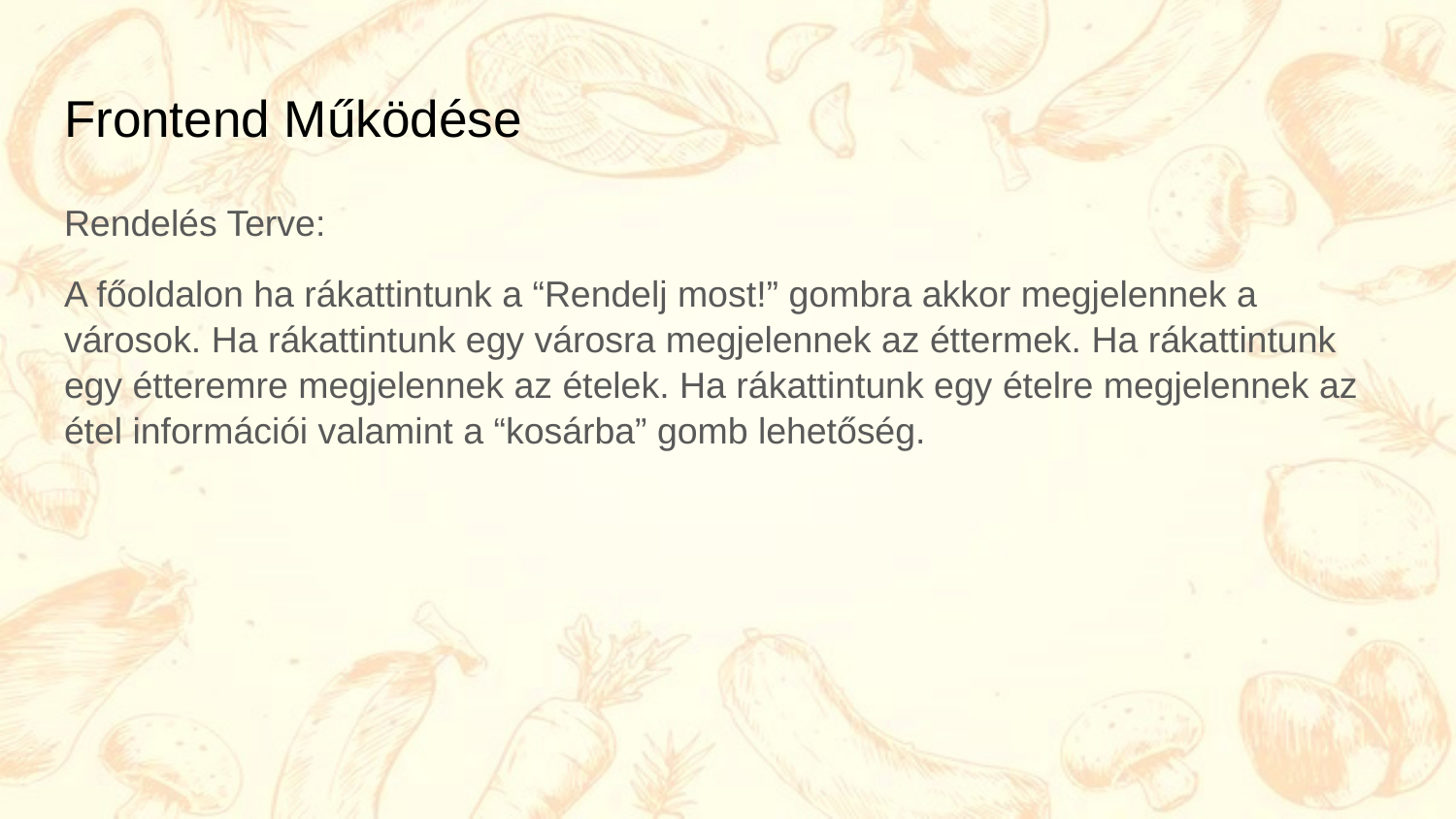

# Frontend Működése
Rendelés Terve:
A főoldalon ha rákattintunk a “Rendelj most!” gombra akkor megjelennek a városok. Ha rákattintunk egy városra megjelennek az éttermek. Ha rákattintunk egy étteremre megjelennek az ételek. Ha rákattintunk egy ételre megjelennek az étel információi valamint a “kosárba” gomb lehetőség.